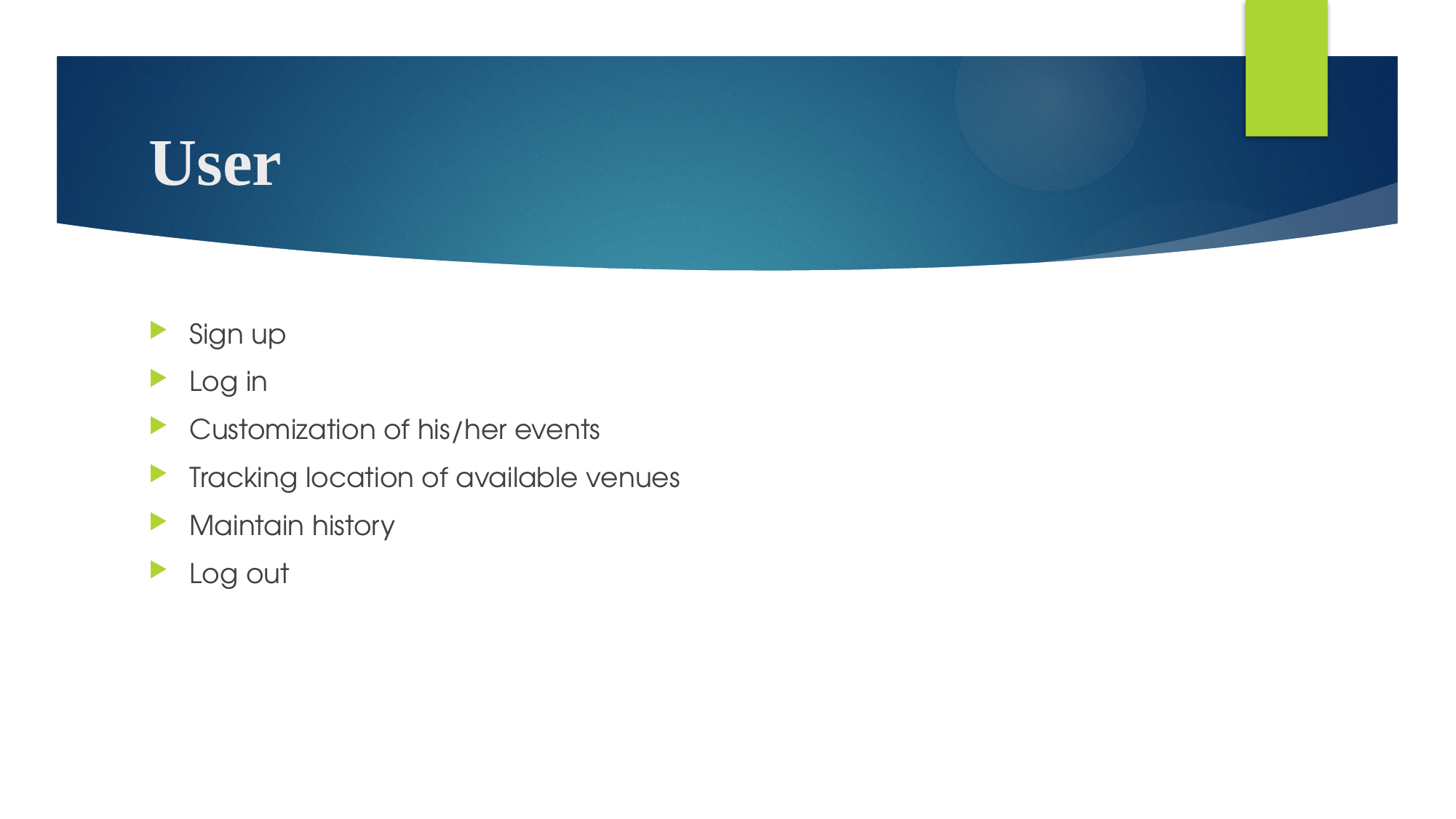

# User
Sign up
Log in
Customization of his/her events
Tracking location of available venues
Maintain history
Log out